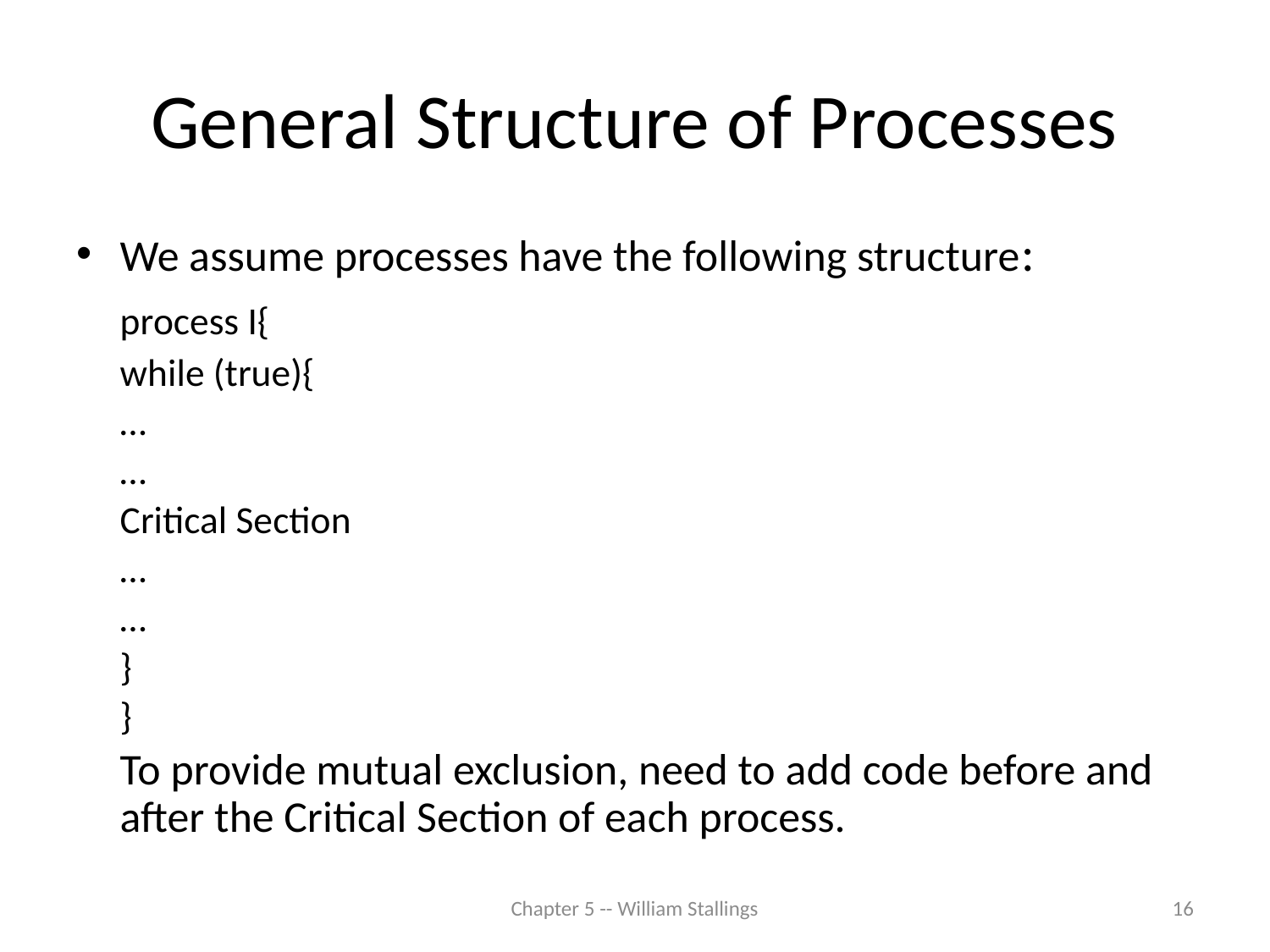

# General Structure of Processes
We assume processes have the following structure:
	process I{
		while (true){
			…
			…
			Critical Section
			…
			…
		}
	}
	To provide mutual exclusion, need to add code before and after the Critical Section of each process.

Chapter 5 -- William Stallings
16